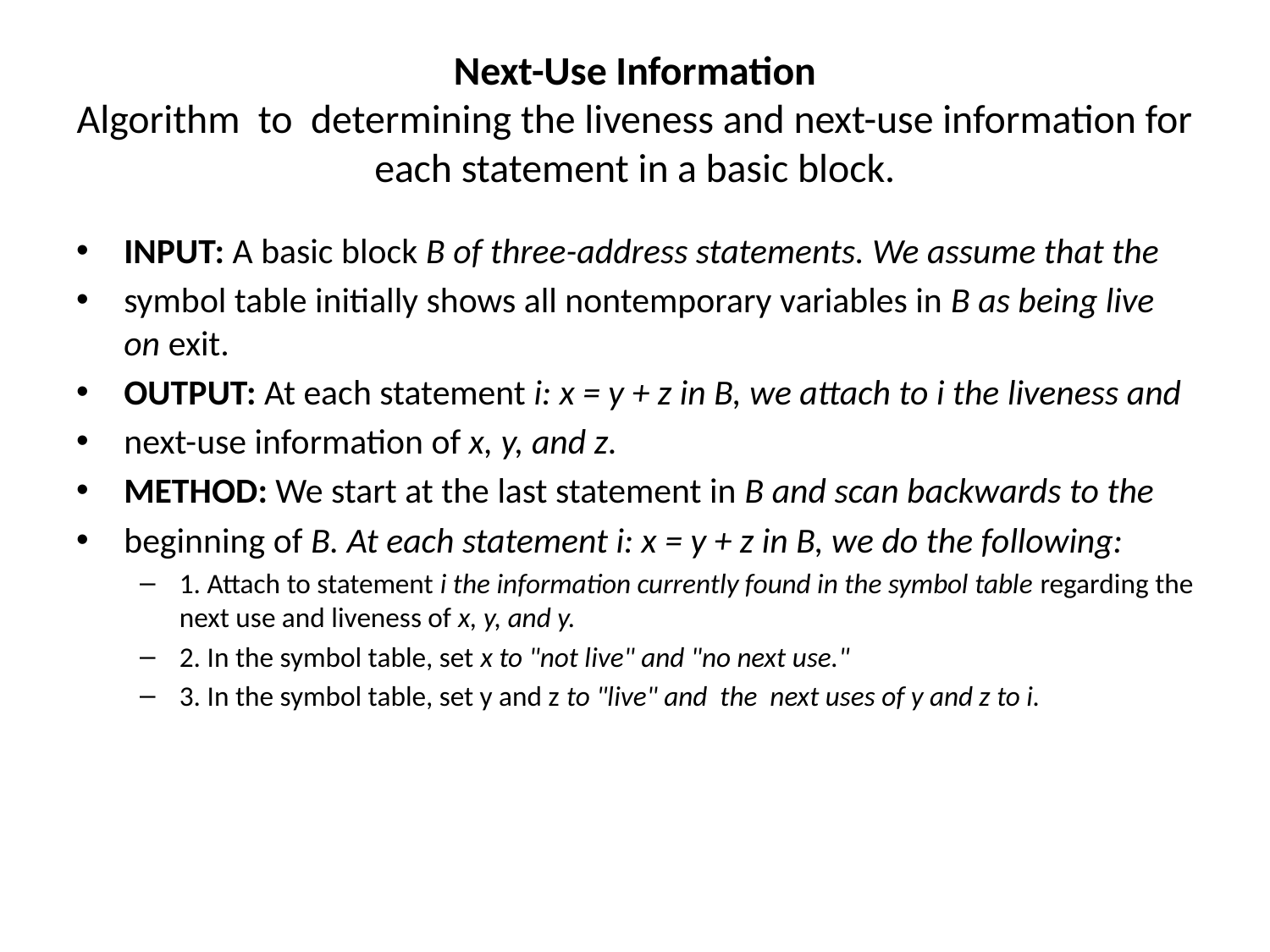

# Next-Use Information Algorithm  to  determining the liveness and next-use information for each statement in a basic block.
INPUT: A basic block B of three-address statements. We assume that the
symbol table initially shows all nontemporary variables in B as being live on exit.
OUTPUT: At each statement i: x = y + z in B, we attach to i the liveness and
next-use information of x, y, and z.
METHOD: We start at the last statement in B and scan backwards to the
beginning of B. At each statement i: x = y + z in B, we do the following:
1. Attach to statement i the information currently found in the symbol table regarding the next use and liveness of x, y, and y.
2. In the symbol table, set x to "not live" and "no next use."
3. In the symbol table, set y and z to "live" and  the  next uses of y and z to i.